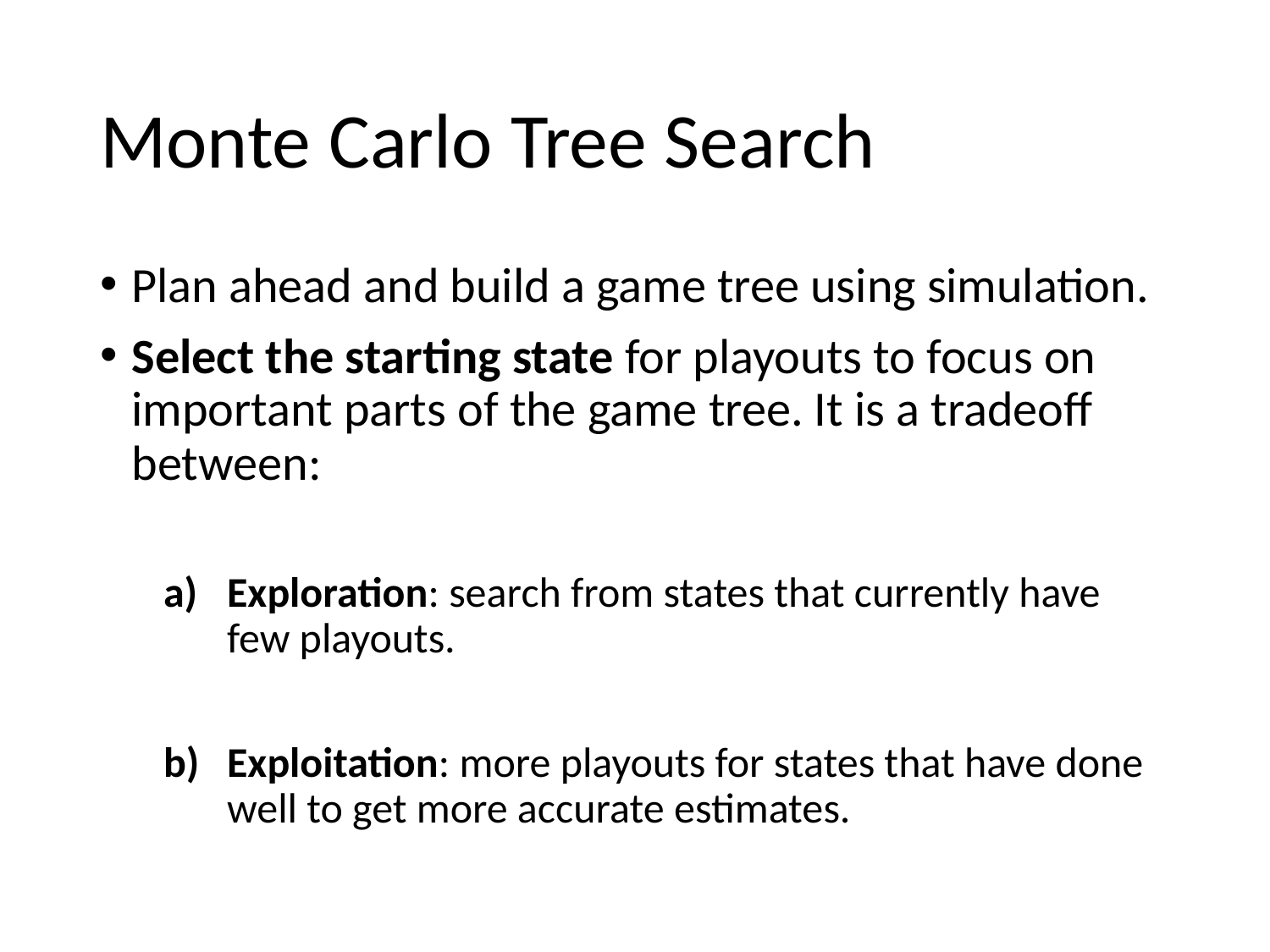

# Monte Carlo Tree Search
Plan ahead and build a game tree using simulation.
Select the starting state for playouts to focus on important parts of the game tree. It is a tradeoff between:

Exploration: search from states that currently have few playouts.

Exploitation: more playouts for states that have done well to get more accurate estimates.